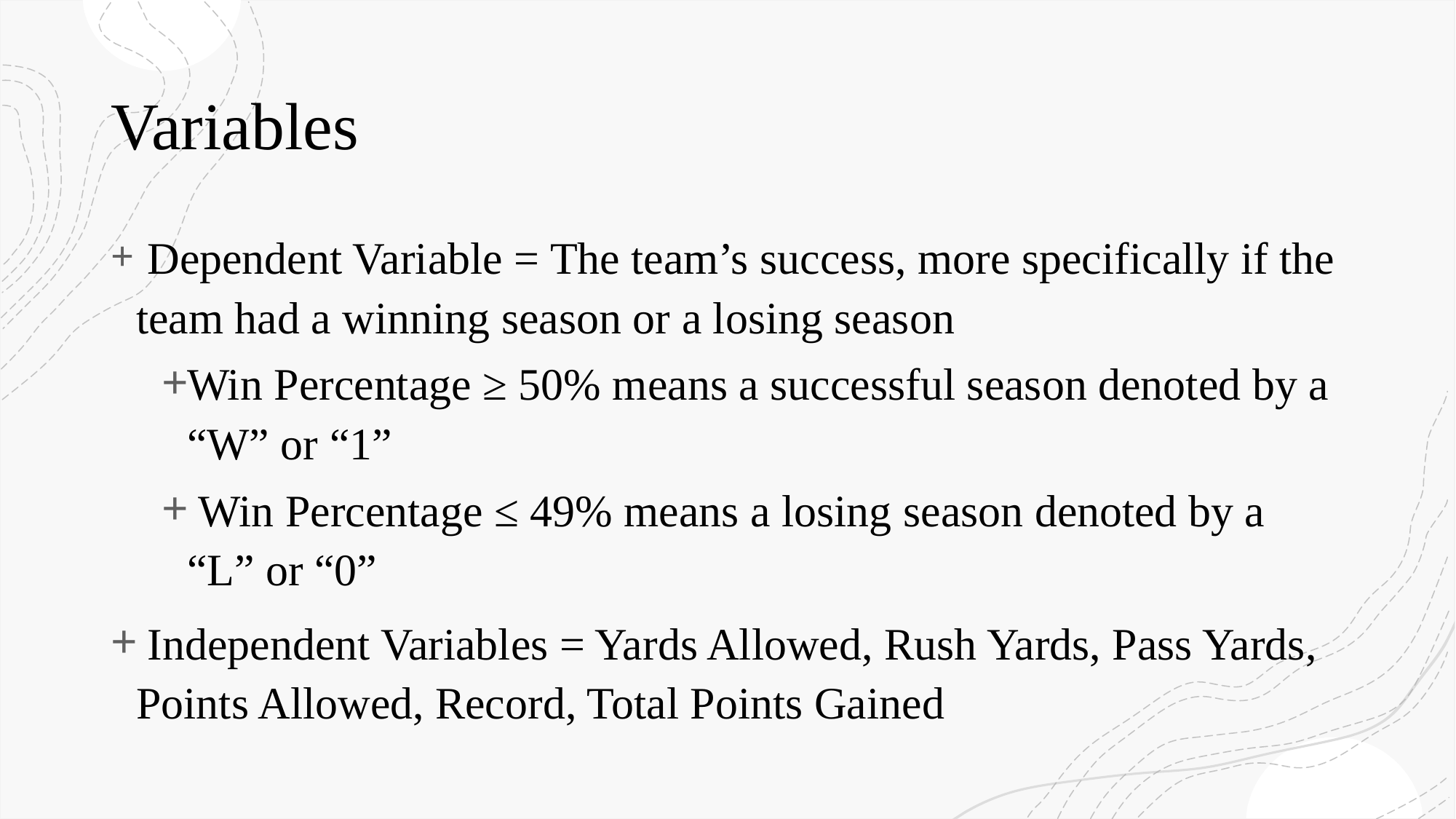

# Variables
 Dependent Variable = The team’s success, more specifically if the team had a winning season or a losing season
Win Percentage ≥ 50% means a successful season denoted by a “W” or “1”
 Win Percentage ≤ 49% means a losing season denoted by a “L” or “0”
 Independent Variables = Yards Allowed, Rush Yards, Pass Yards, Points Allowed, Record, Total Points Gained